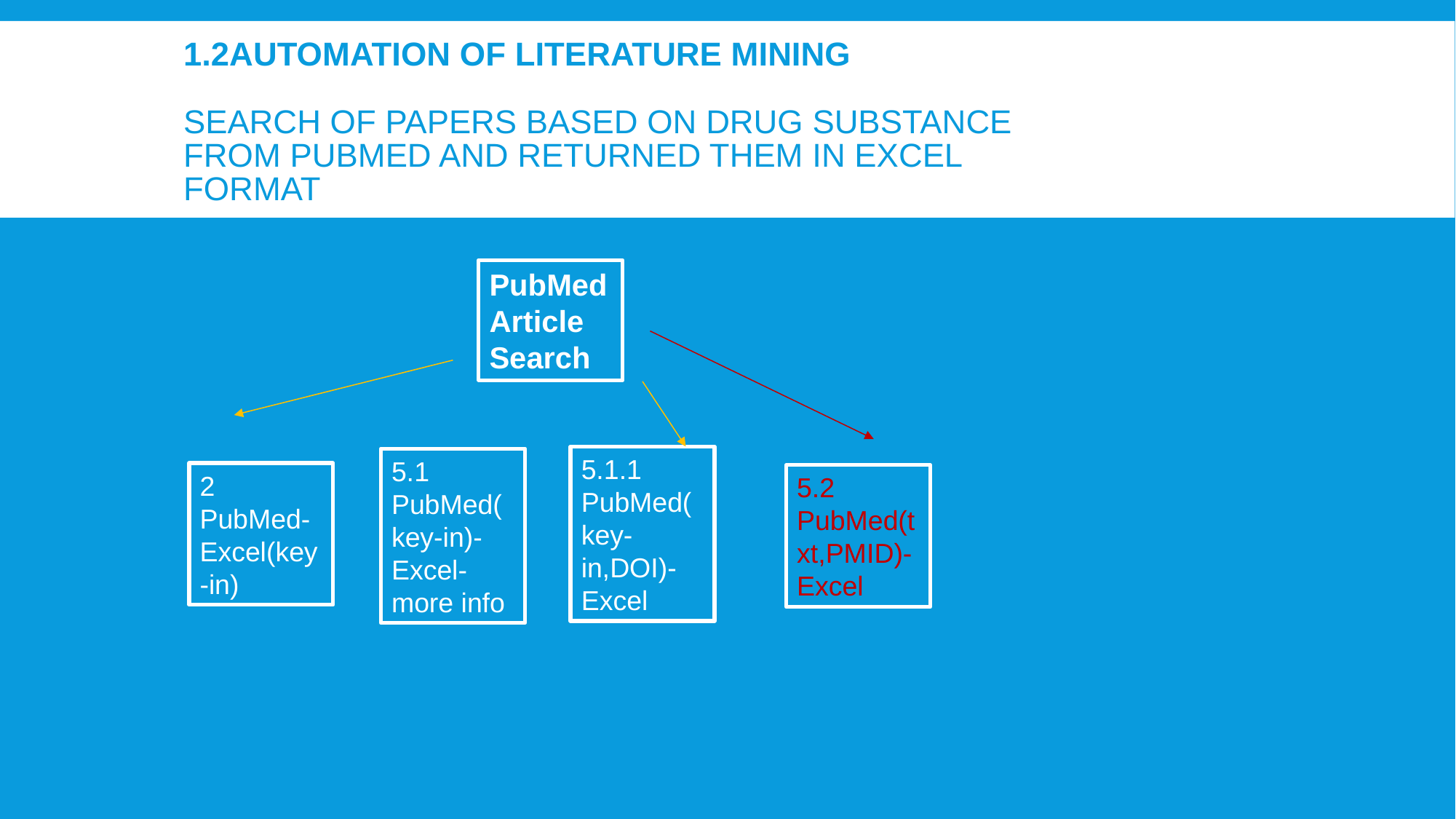

1.2Automation of literature mining
search of papers based on drug substance from PubMed and returned them in excel format

PubMed
Article
Search
5.1.1 PubMed(key-in,DOI)-Excel
5.1 PubMed(key-in)-Excel-more info
2 PubMed-Excel(key-in)
5.2 PubMed(txt,PMID)-Excel